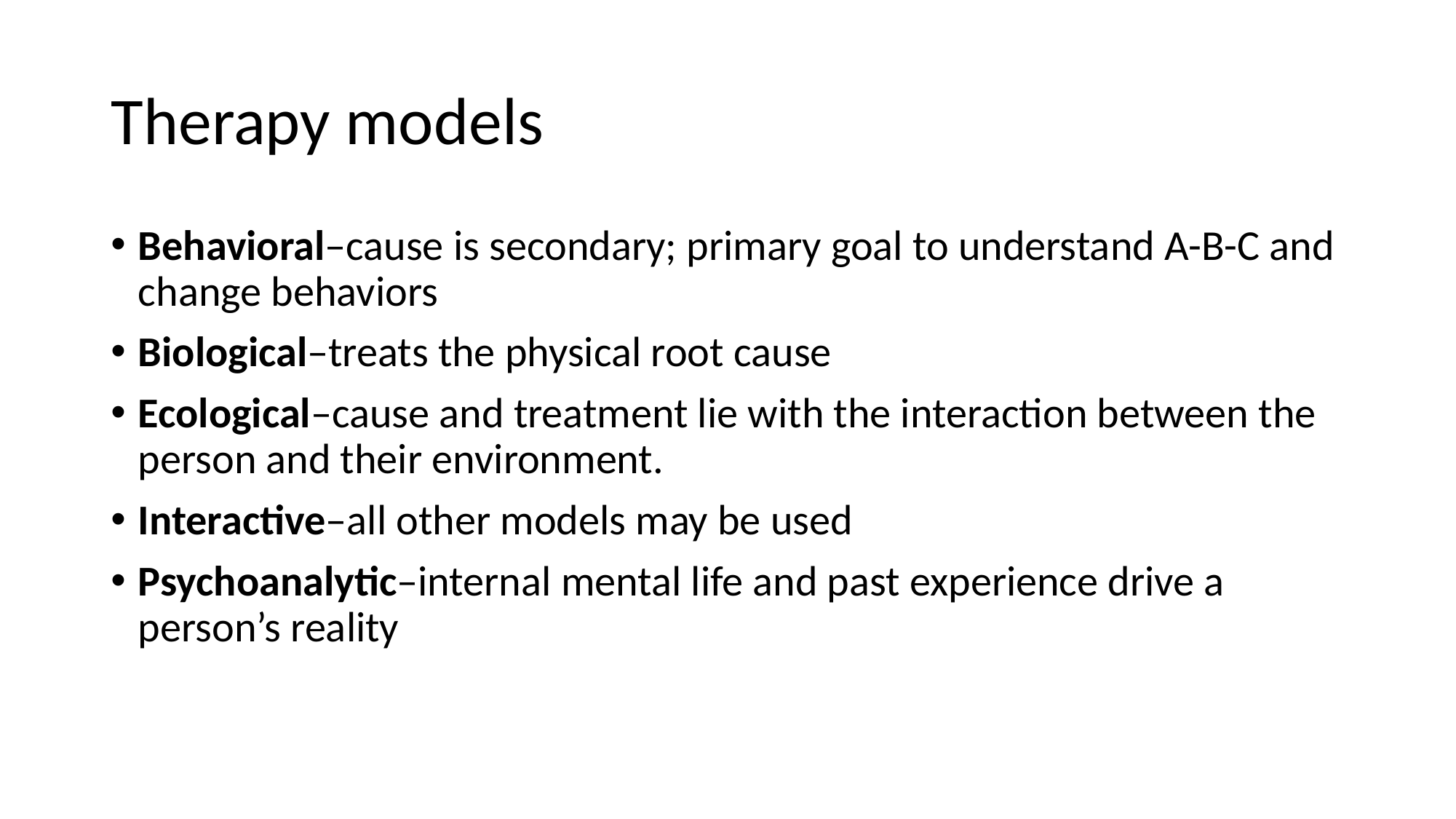

# Therapy models
Behavioral–cause is secondary; primary goal to understand A-B-C and change behaviors
Biological–treats the physical root cause
Ecological–cause and treatment lie with the interaction between the person and their environment.
Interactive–all other models may be used
Psychoanalytic–internal mental life and past experience drive a person’s reality